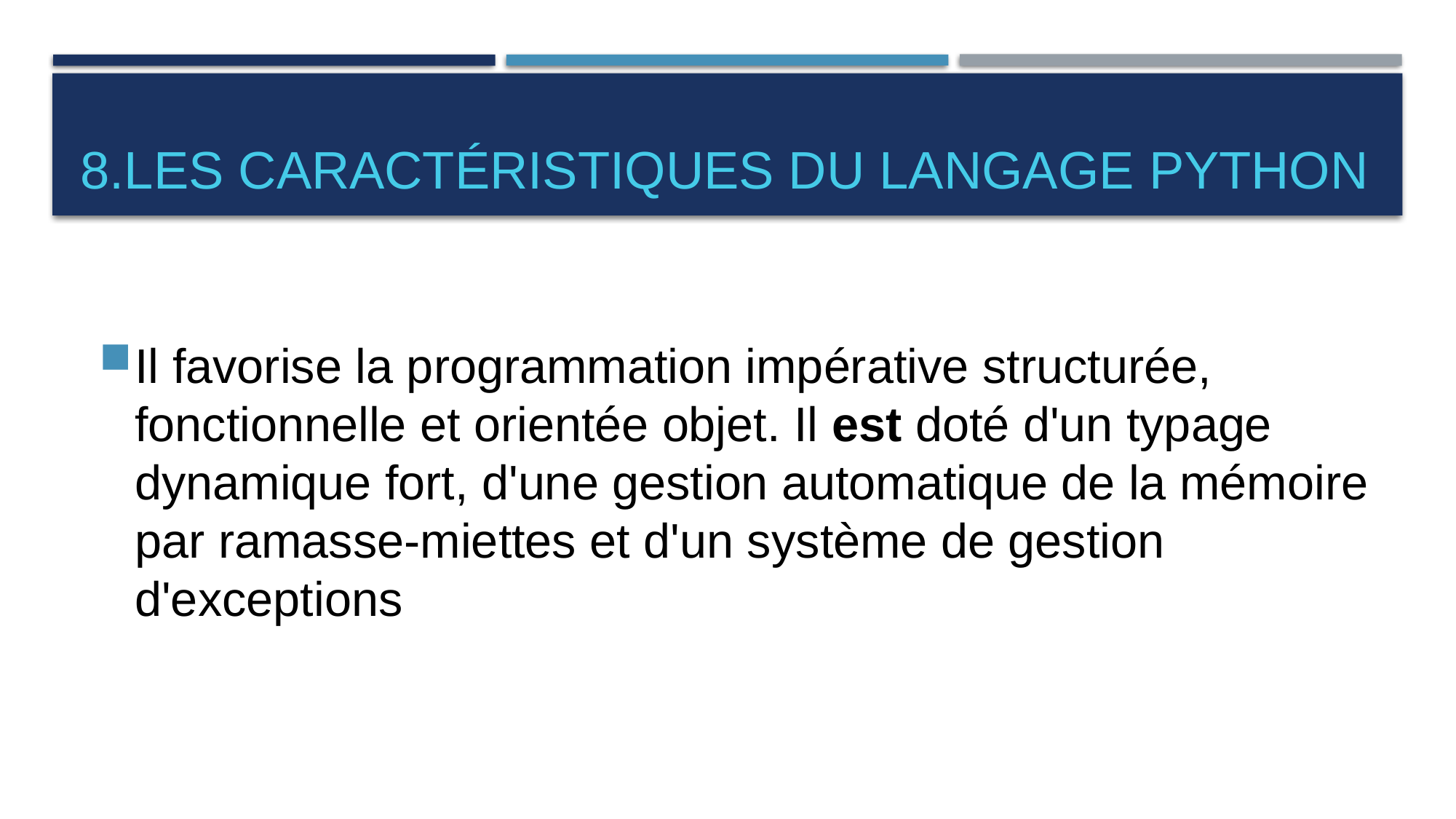

# 8.les caractéristiques du langage Python
Il favorise la programmation impérative structurée, fonctionnelle et orientée objet. Il est doté d'un typage dynamique fort, d'une gestion automatique de la mémoire par ramasse-miettes et d'un système de gestion d'exceptions